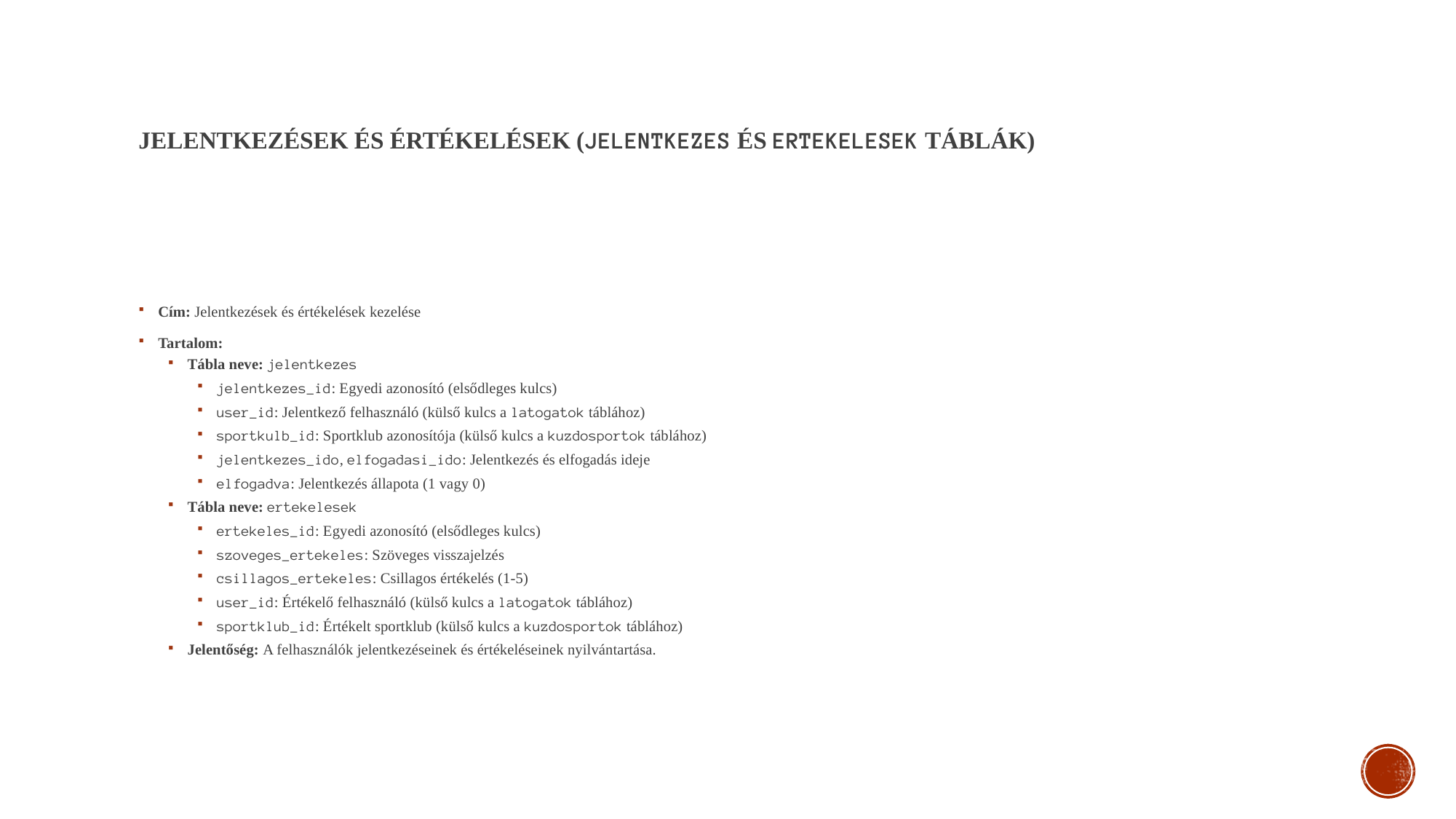

# Jelentkezések és értékelések (jelentkezes és ertekelesek táblák)

Cím: Jelentkezések és értékelések kezelése
Tartalom:
Tábla neve: jelentkezes
jelentkezes_id: Egyedi azonosító (elsődleges kulcs)
user_id: Jelentkező felhasználó (külső kulcs a latogatok táblához)
sportkulb_id: Sportklub azonosítója (külső kulcs a kuzdosportok táblához)
jelentkezes_ido, elfogadasi_ido: Jelentkezés és elfogadás ideje
elfogadva: Jelentkezés állapota (1 vagy 0)
Tábla neve: ertekelesek
ertekeles_id: Egyedi azonosító (elsődleges kulcs)
szoveges_ertekeles: Szöveges visszajelzés
csillagos_ertekeles: Csillagos értékelés (1-5)
user_id: Értékelő felhasználó (külső kulcs a latogatok táblához)
sportklub_id: Értékelt sportklub (külső kulcs a kuzdosportok táblához)
Jelentőség: A felhasználók jelentkezéseinek és értékeléseinek nyilvántartása.